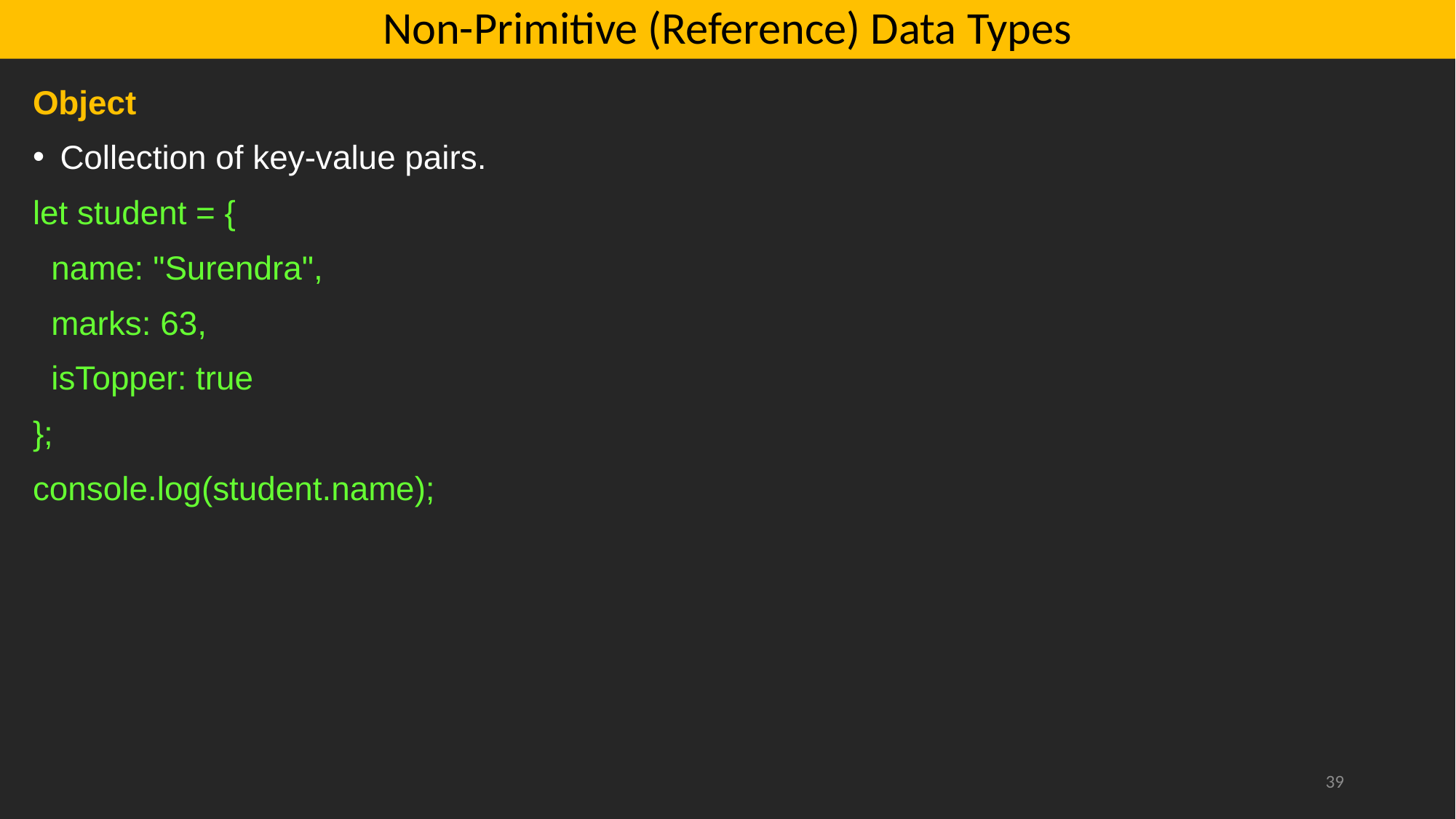

# Non-Primitive (Reference) Data Types
Object
Collection of key-value pairs.
let student = {
  name: "Surendra",
  marks: 63,
  isTopper: true
};
console.log(student.name);

39